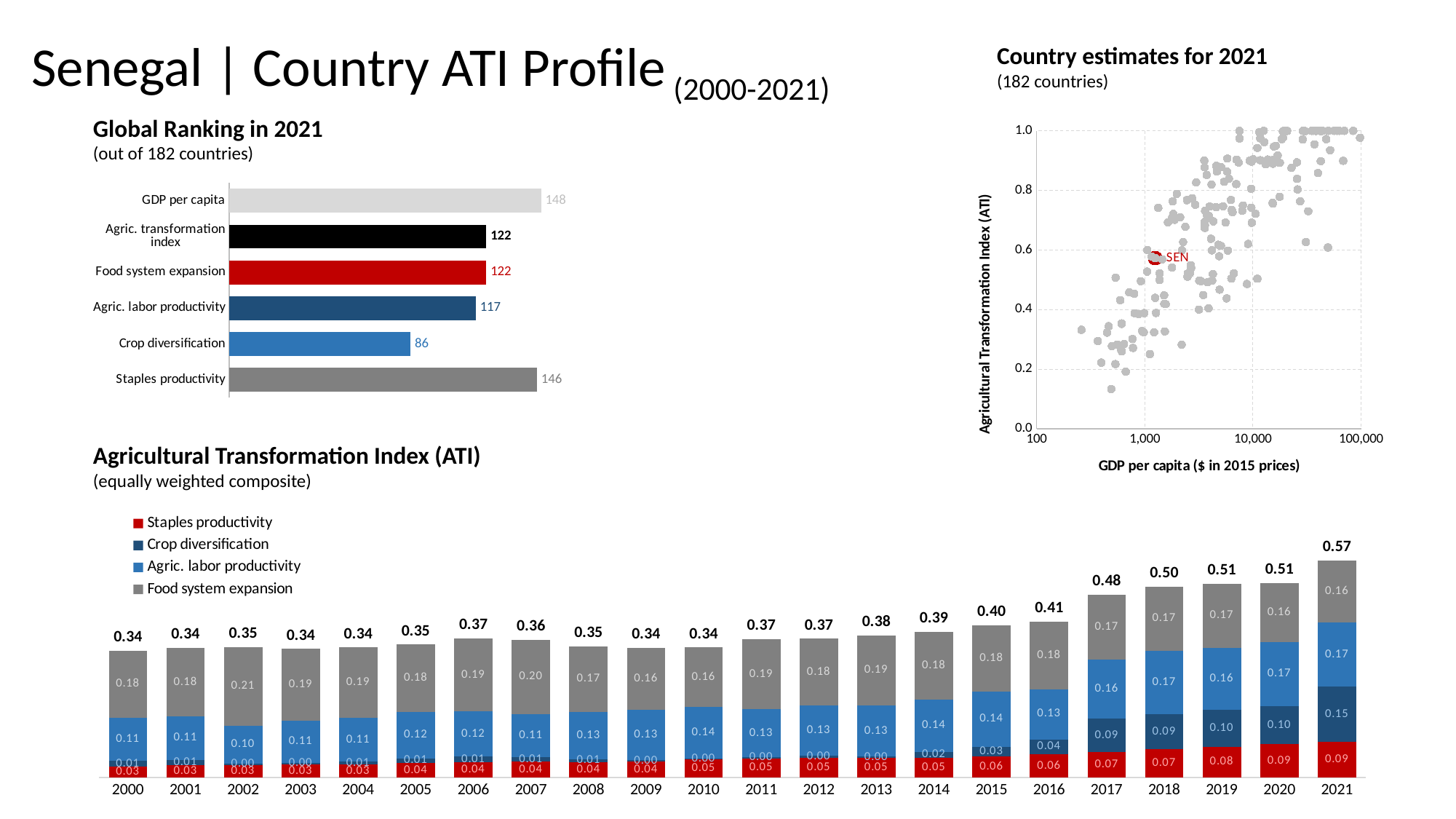

# Senegal | Country ATI Profile (2000-2021)
Country estimates for 2021
(182 countries)
Global Ranking in 2021
(out of 182 countries)

### Chart

| Category | All countries | FTF focus countries |
|---|---|---|

### Chart

| Category |  |
|---|---|
| Staples productivity | 146.0 |
| Crop diversification | 86.0 |
| Agric. labor productivity | 117.0 |
| Food system expansion | 122.0 |
| Agric. transformation index | 122.0 |
| GDP per capita | 148.0 |
Agricultural Transformation Index (ATI)
(equally weighted composite)

### Chart

| Category | Staples productivity | Crop diversification | Agric. labor productivity | Food system expansion | Agric. transformation index |
|---|---|---|---|---|---|
| 2000 | 0.028902875 | 0.0146448 | 0.1141415 | 0.1775489 | 0.335238075 |
| 2001 | 0.032540175 | 0.01455625 | 0.114665125 | 0.18034395 | 0.3421055 |
| 2002 | 0.033749475 | 0.0038396 | 0.098938 | 0.208587575 | 0.34511464999999997 |
| 2003 | 0.034482975 | 0.0049964 | 0.1107441 | 0.18946175 | 0.339685225 |
| 2004 | 0.03430705 | 0.008229525 | 0.11462475 | 0.186125275 | 0.3432866 |
| 2005 | 0.038538175 | 0.01213005 | 0.122936925 | 0.177513 | 0.35111815 |
| 2006 | 0.04121 | 0.014023175 | 0.119126725 | 0.192712 | 0.3670719 |
| 2007 | 0.04228135 | 0.010934875 | 0.114260575 | 0.195925175 | 0.36340197500000004 |
| 2008 | 0.040936175 | 0.007078325 | 0.125915475 | 0.173096525 | 0.3470265 |
| 2009 | 0.04221095 | 0.003212275 | 0.1336167 | 0.163078675 | 0.3421186 |
| 2010 | 0.047459125 | 0.00306425 | 0.13661355 | 0.156171525 | 0.34330845 |
| 2011 | 0.050678175 | 0.0036832 | 0.12637245 | 0.1850063 | 0.36574012499999997 |
| 2012 | 0.052704675 | 0.004317875 | 0.132538375 | 0.176867675 | 0.3664286 |
| 2013 | 0.0513119 | 0.00457305 | 0.13438825 | 0.185080175 | 0.375353375 |
| 2014 | 0.0526913 | 0.01561745 | 0.137028925 | 0.179985425 | 0.38532310000000003 |
| 2015 | 0.055195875 | 0.0265368 | 0.1448599 | 0.175708425 | 0.402301 |
| 2016 | 0.060762975 | 0.03991795 | 0.132941975 | 0.177949075 | 0.411571975 |
| 2017 | 0.067463875 | 0.0877653 | 0.1552873 | 0.17207535 | 0.482591825 |
| 2018 | 0.0748372 | 0.09163555 | 0.16810425 | 0.170000525 | 0.504577525 |
| 2019 | 0.081539225 | 0.09707485 | 0.16451635 | 0.168813825 | 0.51194425 |
| 2020 | 0.088149 | 0.09981345 | 0.17065005 | 0.155243925 | 0.513856425 |
| 2021 | 0.0936356 | 0.1457922 | 0.170363525 | 0.163203375 | 0.5729947000000001 |